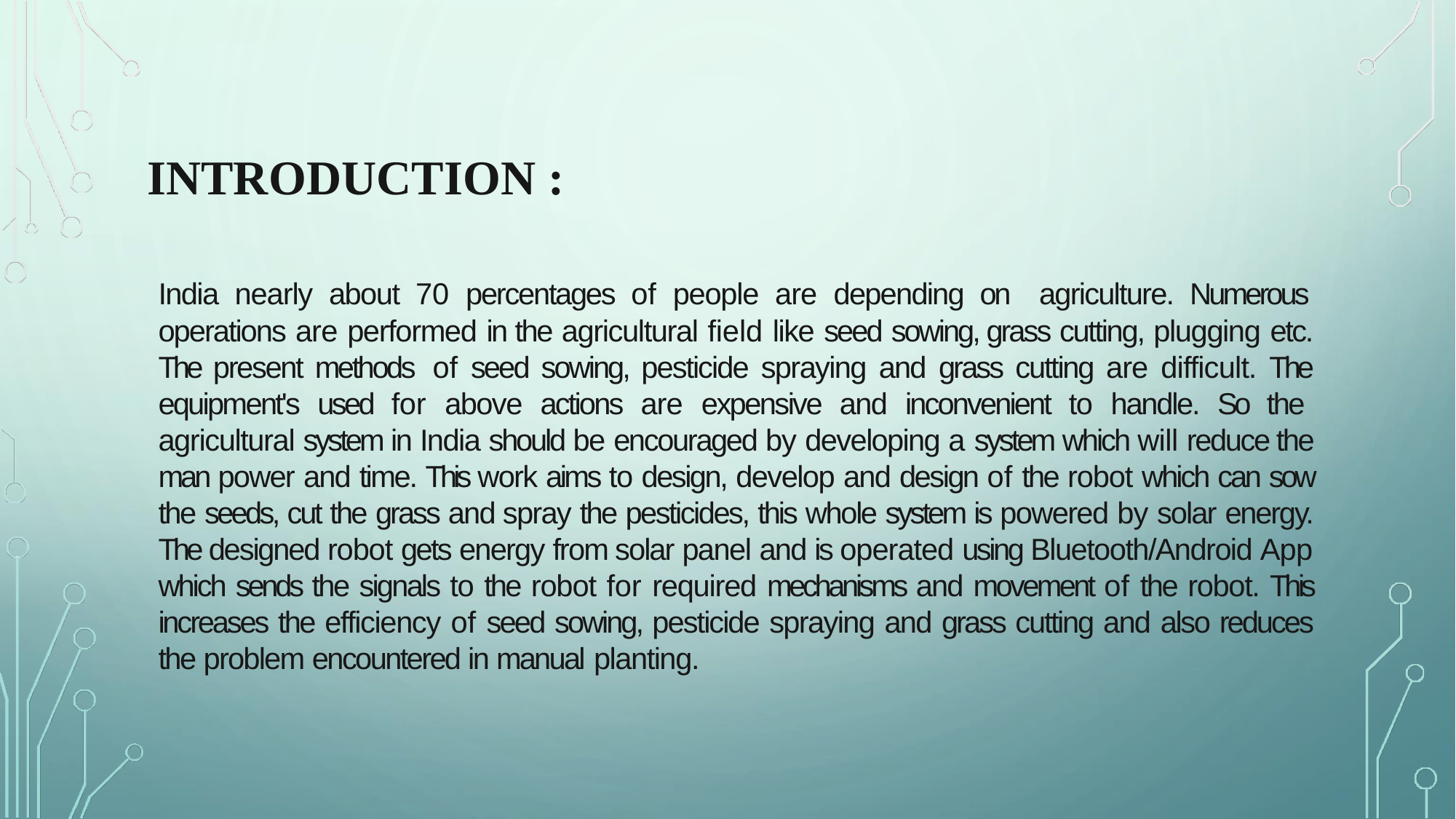

# INTRODUCTION :
India nearly about 70 percentages of people are depending on  agriculture. Numerous  operations are performed in the agricultural field like seed sowing, grass cutting, plugging etc.  The present methods of seed sowing, pesticide spraying and grass cutting are difficult. The  equipment's used for above actions are expensive and inconvenient to handle. So the  agricultural system in India should be encouraged by developing a system which will reduce the  man power and time. This work aims to design, develop and design of the robot which can sow  the seeds, cut the grass and spray the pesticides, this whole system is powered by solar energy.  The designed robot gets energy from solar panel and is operated using Bluetooth/Android App  which sends the signals to the robot for required mechanisms and movement of the robot. This  increases the efficiency of seed sowing, pesticide spraying and grass cutting and also reduces  the problem encountered in manual planting.